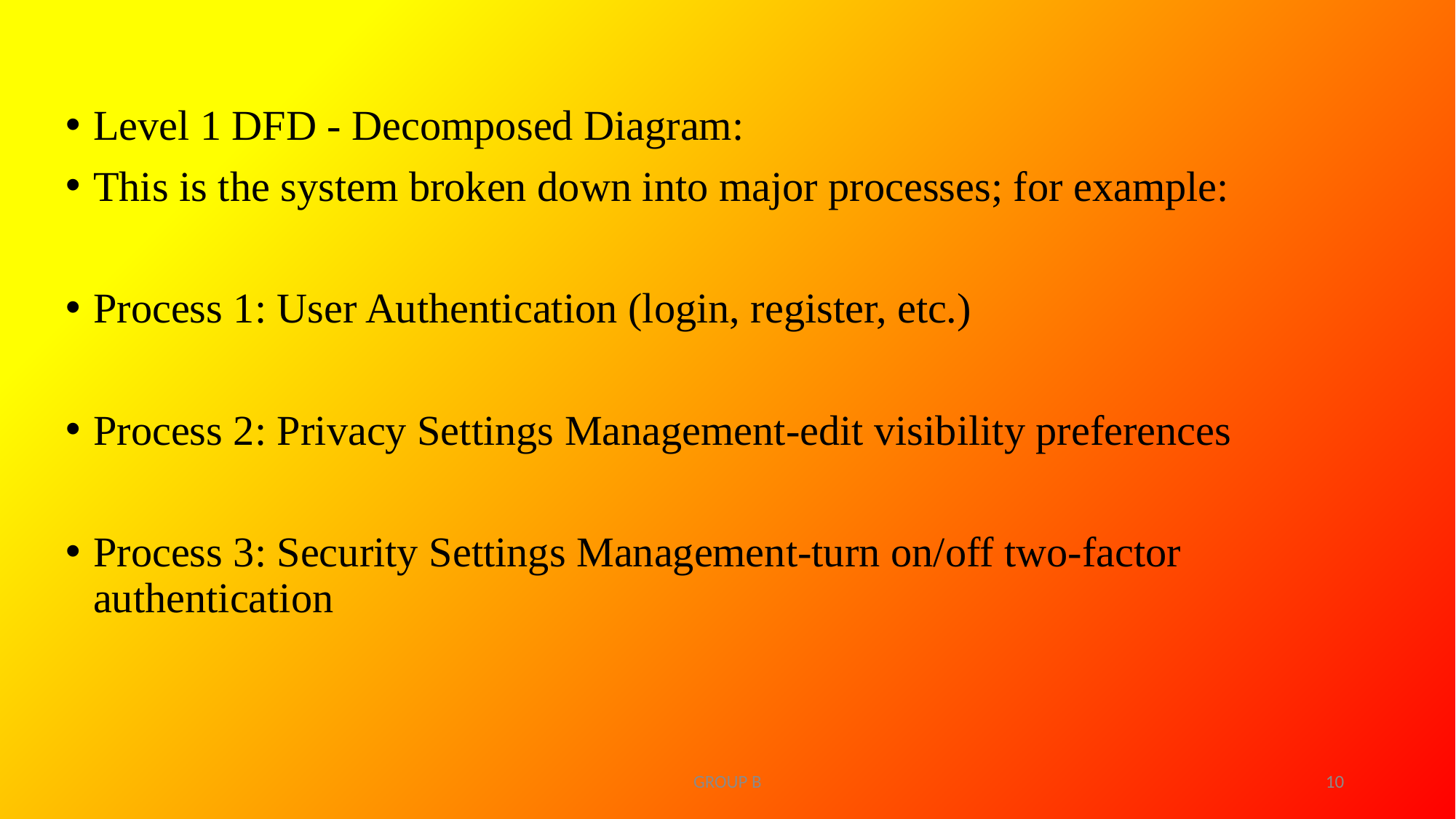

Level 1 DFD - Decomposed Diagram:
This is the system broken down into major processes; for example:

Process 1: User Authentication (login, register, etc.)

Process 2: Privacy Settings Management-edit visibility preferences

Process 3: Security Settings Management-turn on/off two-factor authentication

GROUP B
10